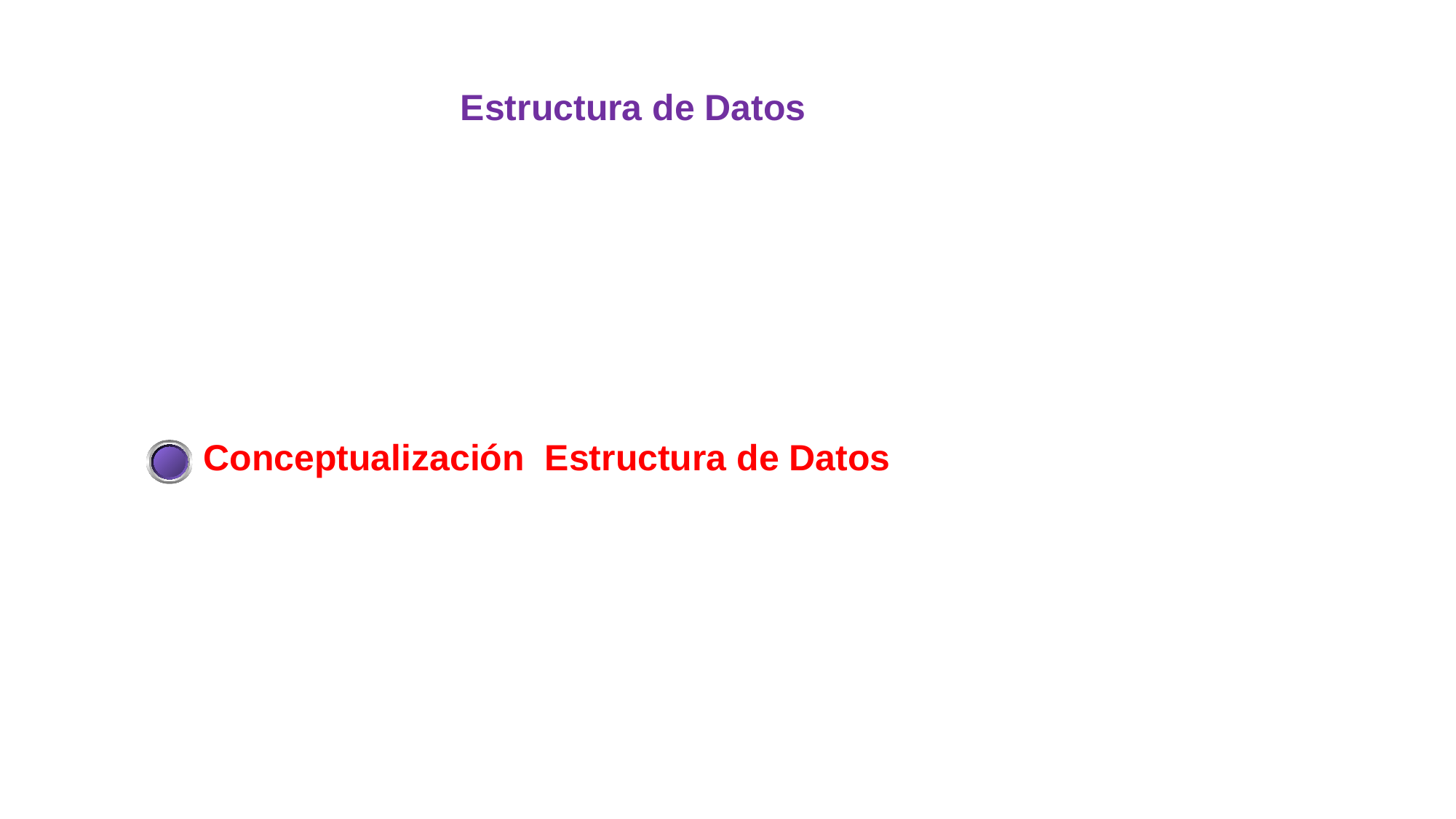

Estructura de Datos
Conceptualización  Estructura de Datos